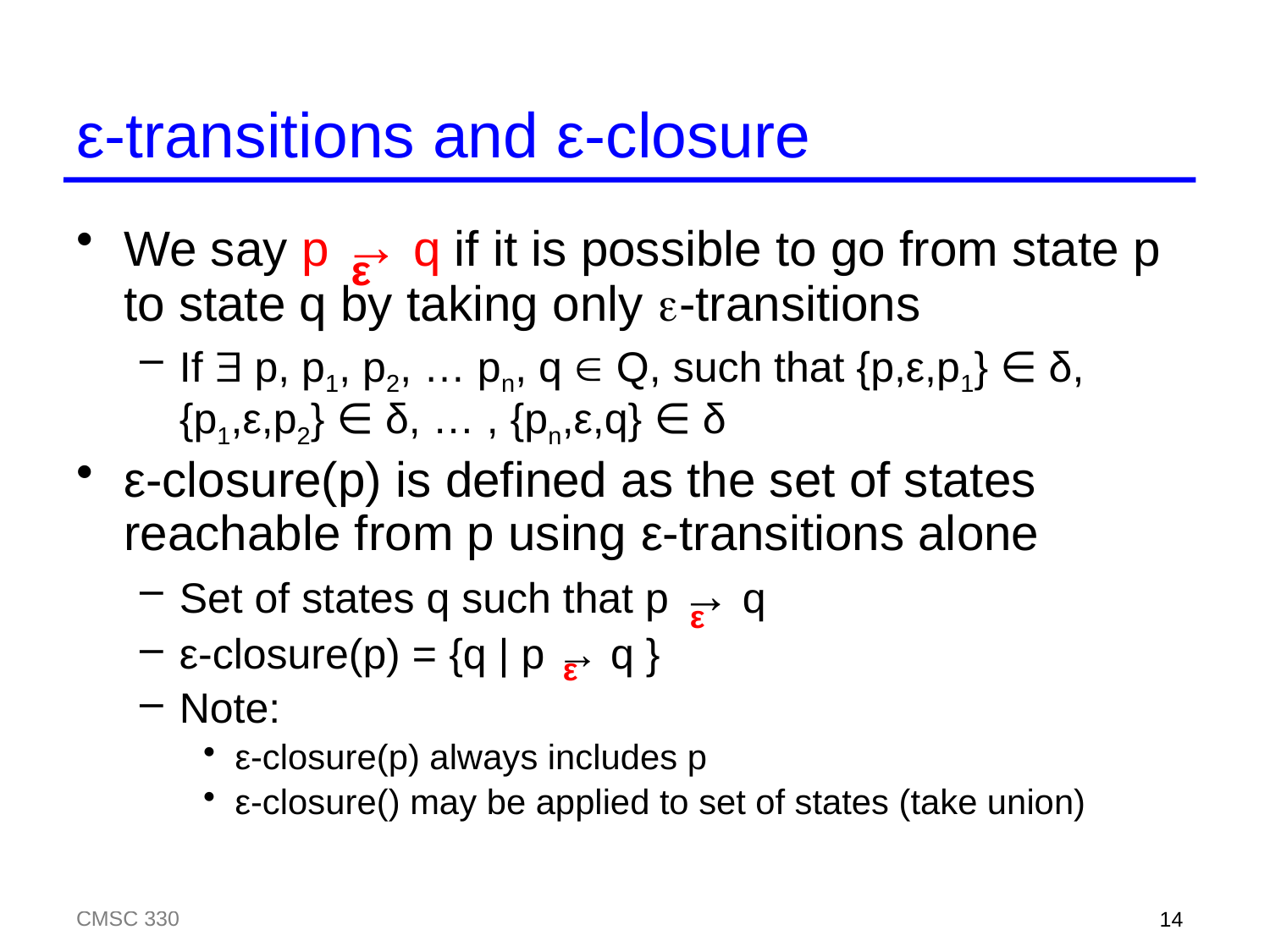

# ε-transitions and ε-closure
We say p → q if it is possible to go from state p to state q by taking only ε-transitions
If ∃ p, p1, p2, … pn, q ∈ Q, such that {p,ε,p1} ∈ δ, {p1,ε,p2} ∈ δ, … , {pn,ε,q} ∈ δ
ε-closure(p) is defined as the set of states reachable from p using ε-transitions alone
Set of states q such that p → q
ε-closure(p) = {q | p → q }
Note:
ε-closure(p) always includes p
ε-closure() may be applied to set of states (take union)
ε
ε
ε
CMSC 330
14